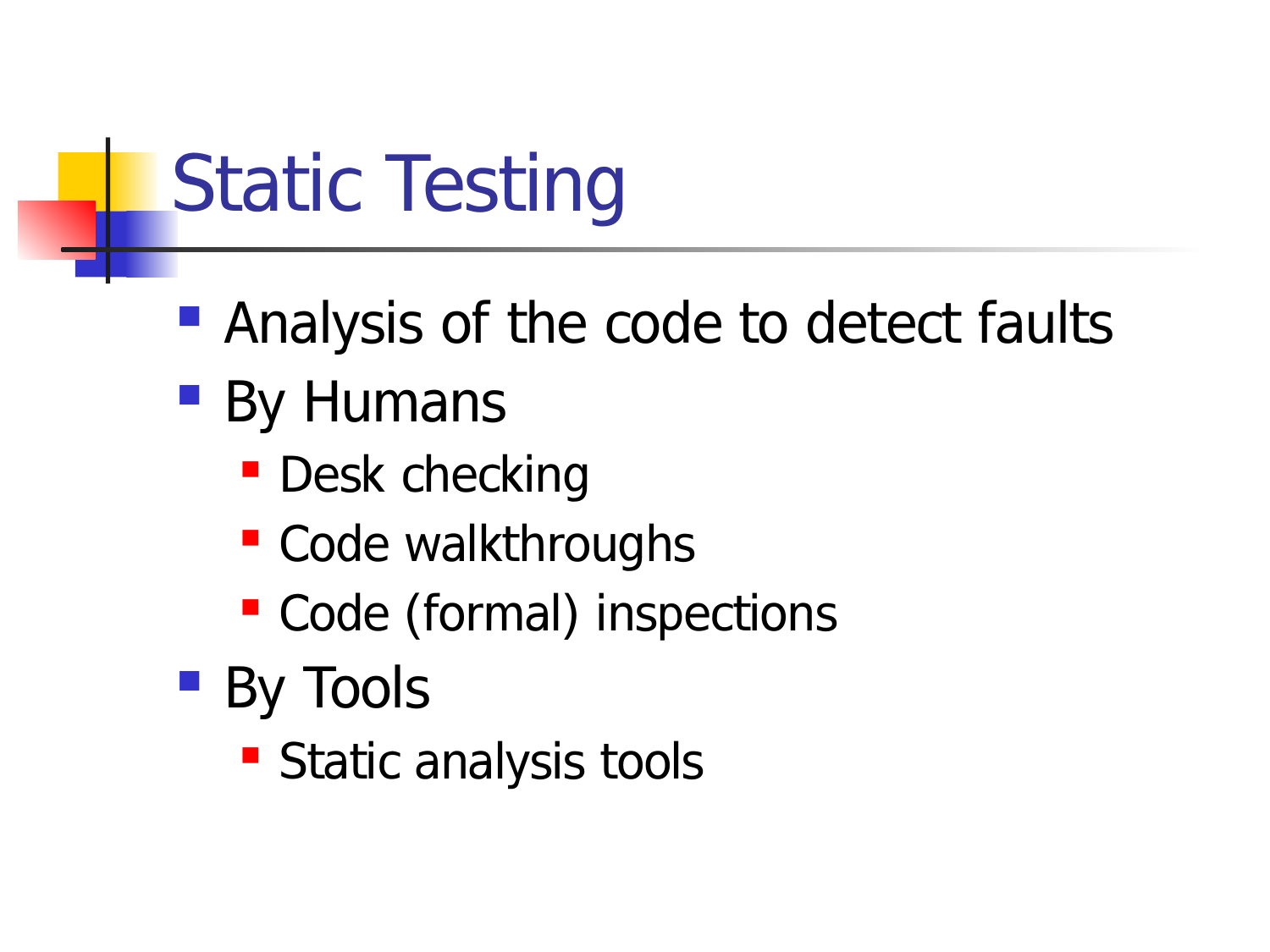

# Static Testing
Analysis of the code to detect faults
By Humans
Desk checking
Code walkthroughs
Code (formal) inspections
By Tools
Static analysis tools